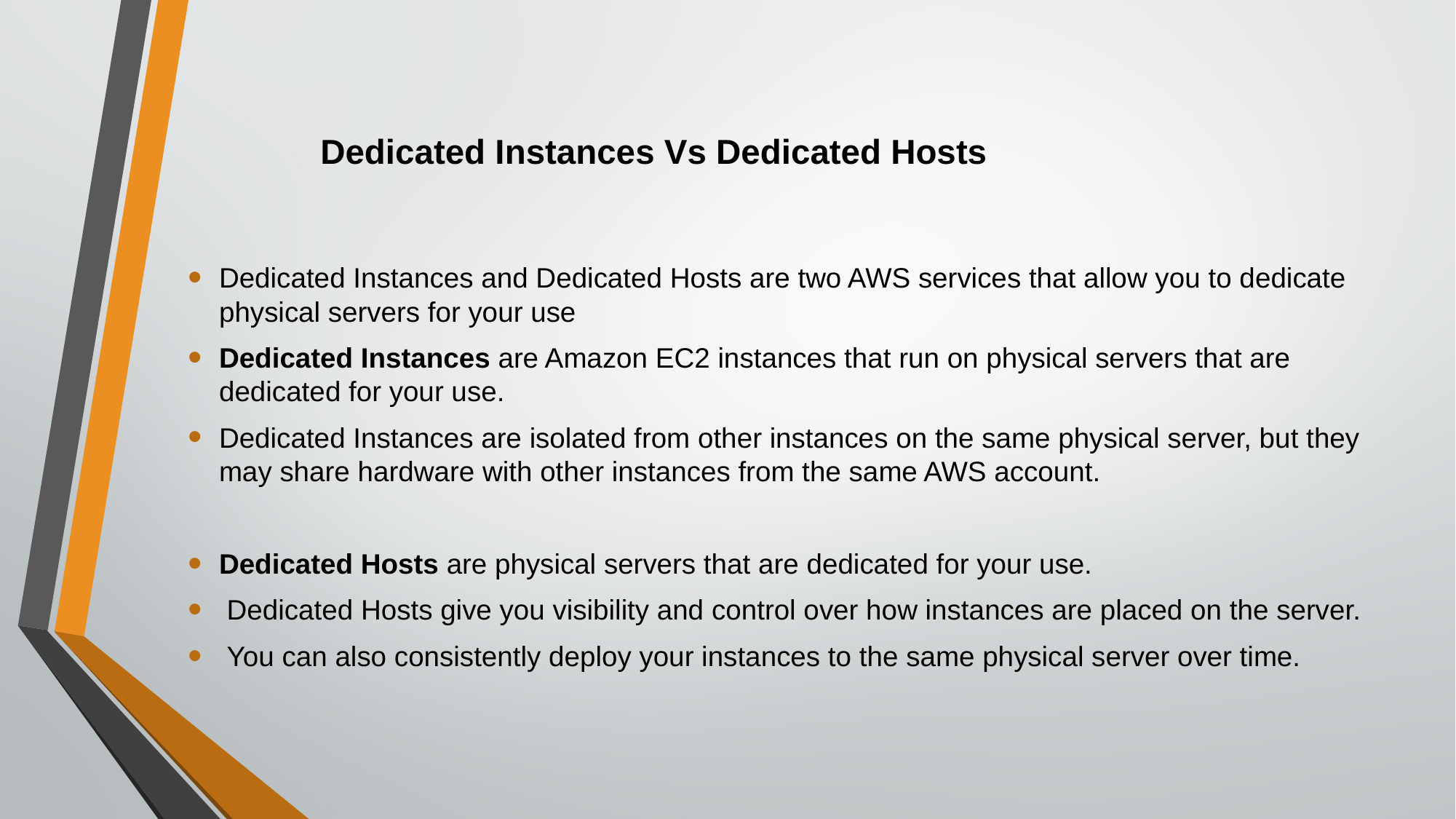

# Dedicated Instances Vs Dedicated Hosts
Dedicated Instances and Dedicated Hosts are two AWS services that allow you to dedicate physical servers for your use
Dedicated Instances are Amazon EC2 instances that run on physical servers that are dedicated for your use.
Dedicated Instances are isolated from other instances on the same physical server, but they may share hardware with other instances from the same AWS account.

Dedicated Hosts are physical servers that are dedicated for your use.
 Dedicated Hosts give you visibility and control over how instances are placed on the server.
 You can also consistently deploy your instances to the same physical server over time.